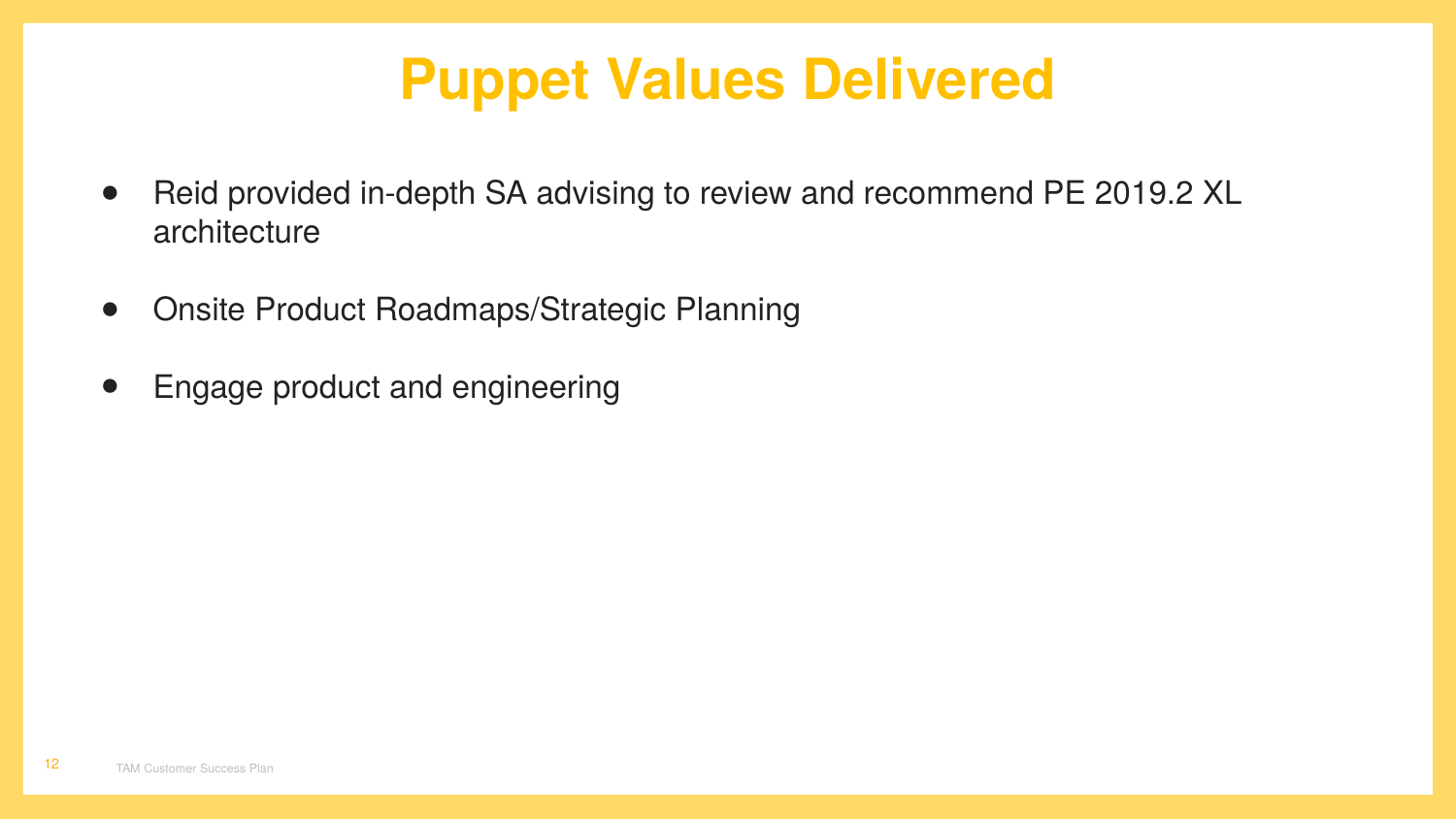

Puppet Values Delivered
Reid provided in-depth SA advising to review and recommend PE 2019.2 XL architecture

Onsite Product Roadmaps/Strategic Planning

Engage product and engineering

12
TAM Customer Success Plan